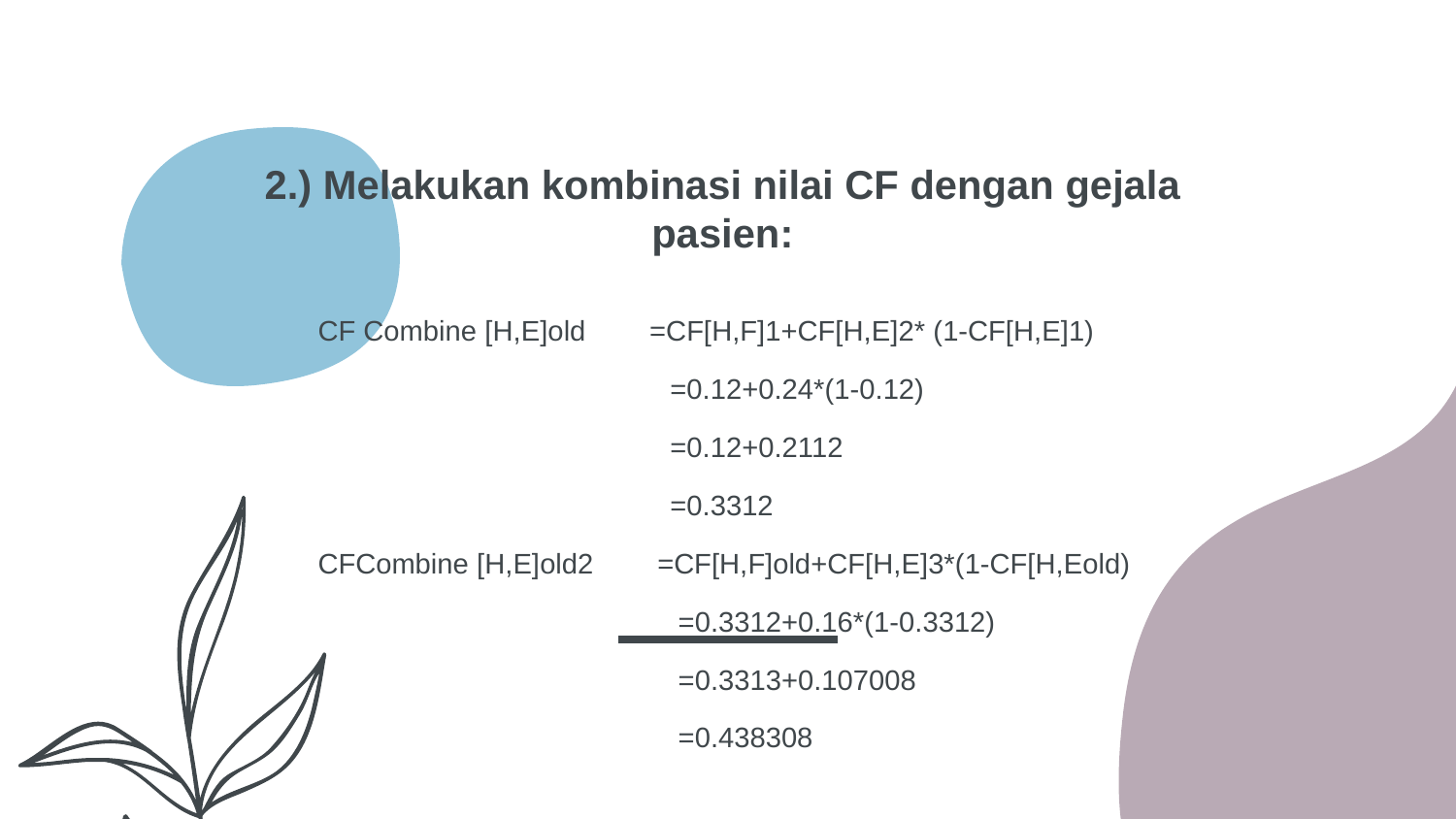

# 2.) Melakukan kombinasi nilai CF dengan gejala pasien:
CF Combine [H,E]old        =CF[H,F]1+CF[H,E]2* (1-CF[H,E]1)
                                            =0.12+0.24*(1-0.12)
                                            =0.12+0.2112
                                            =0.3312
CFCombine [H,E]old2        =CF[H,F]old+CF[H,E]3*(1-CF[H,Eold)
                                             =0.3312+0.16*(1-0.3312)
                                             =0.3313+0.107008
                                             =0.438308